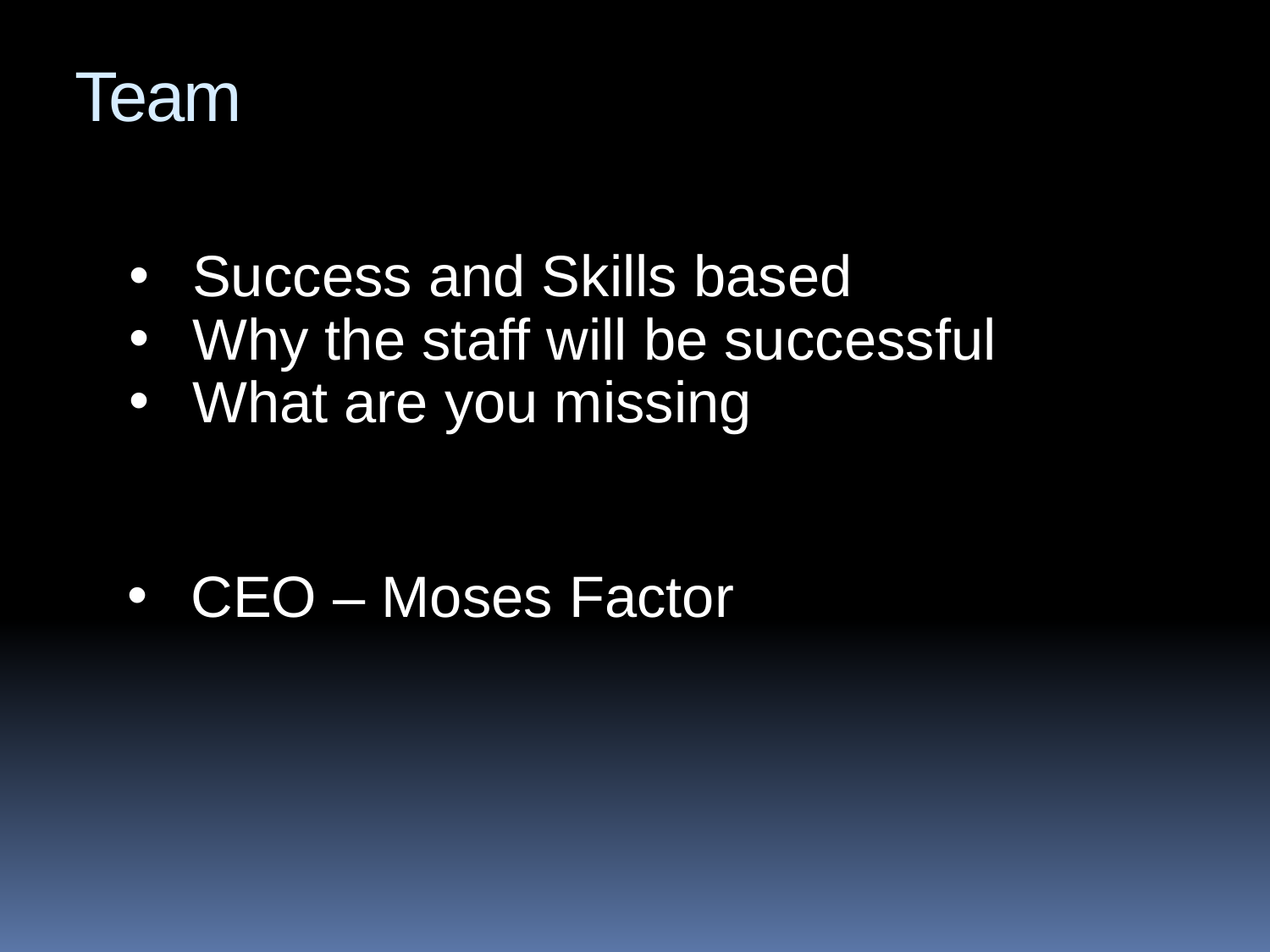

Team
Success and Skills based
Why the staff will be successful
What are you missing
CEO – Moses Factor